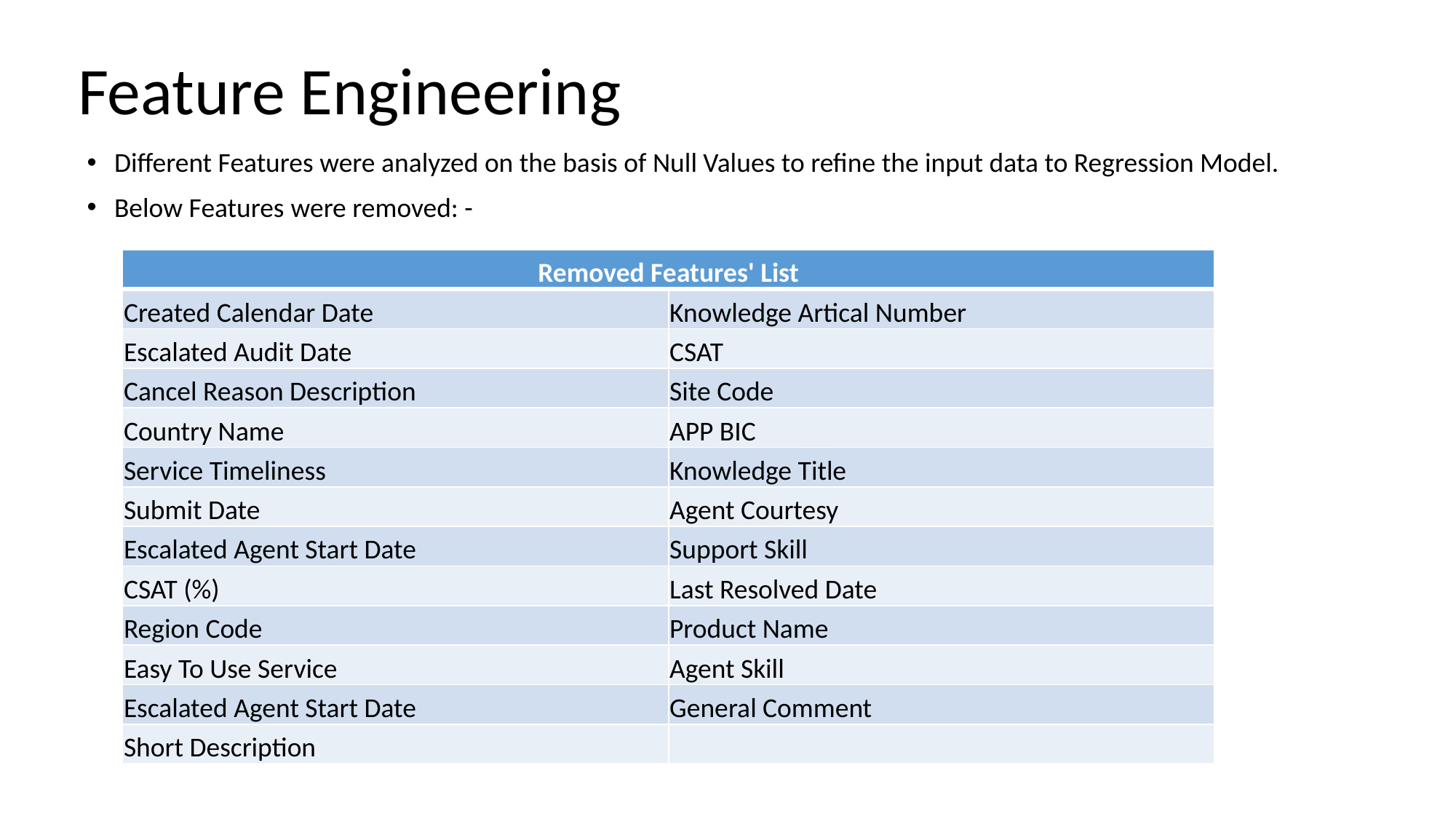

Feature Engineering
Different Features were analyzed on the basis of Null Values to refine the input data to Regression Model.
Below Features were removed: -

| Removed Features' List |  |
| --- | --- |
| Created Calendar Date | Knowledge Artical Number |
| Escalated Audit Date | CSAT |
| Cancel Reason Description | Site Code |
| Country Name | APP BIC |
| Service Timeliness | Knowledge Title |
| Submit Date | Agent Courtesy |
| Escalated Agent Start Date | Support Skill |
| CSAT (%) | Last Resolved Date |
| Region Code | Product Name |
| Easy To Use Service | Agent Skill |
| Escalated Agent Start Date | General Comment |
| Short Description |  |